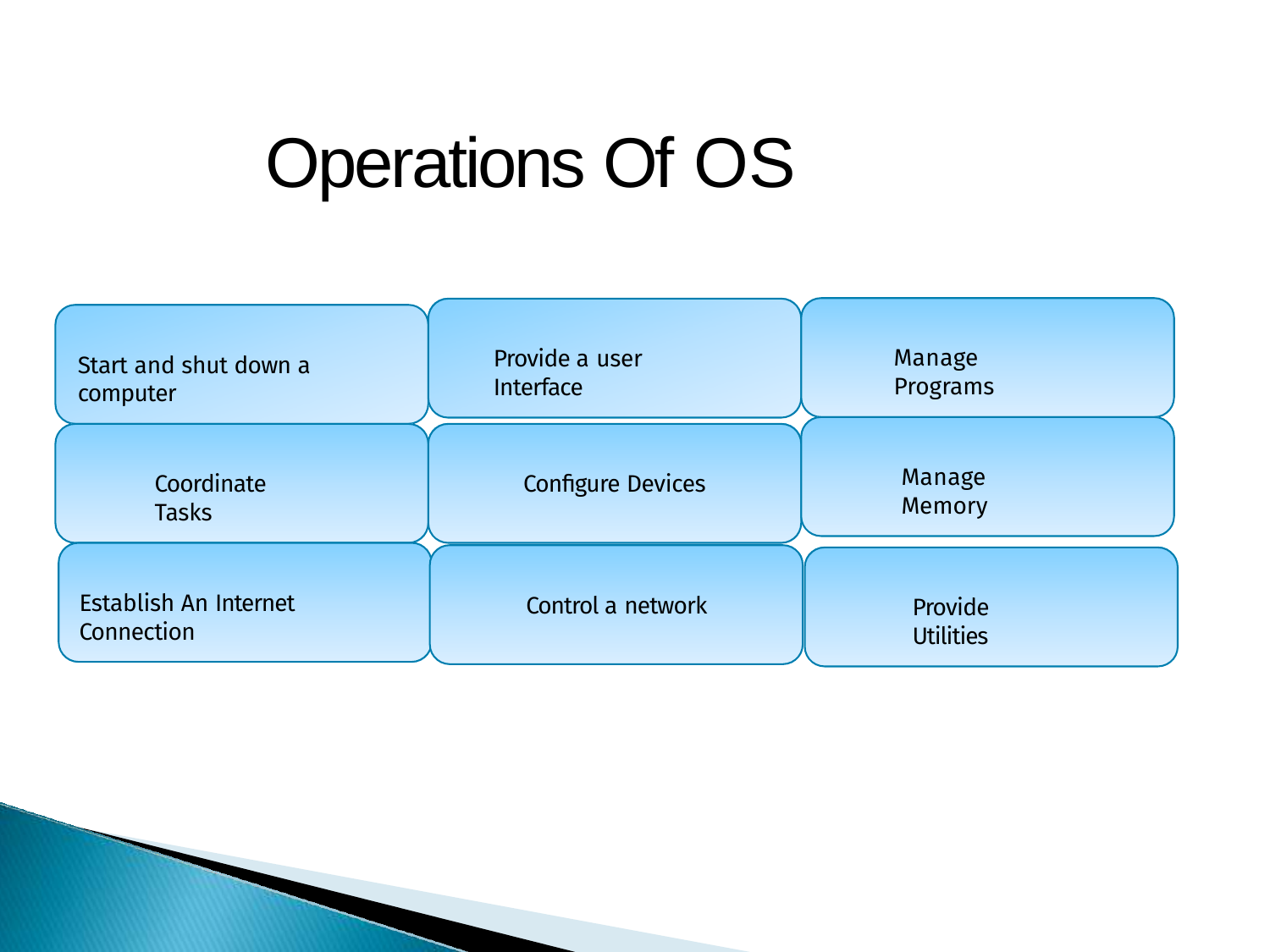

# Operations Of OS

Manage Programs
Provide a user Interface
Start and shut down a computer

Manage Memory
Coordinate Tasks
Configure Devices

Establish An Internet Connection
Control a network
Provide Utilities